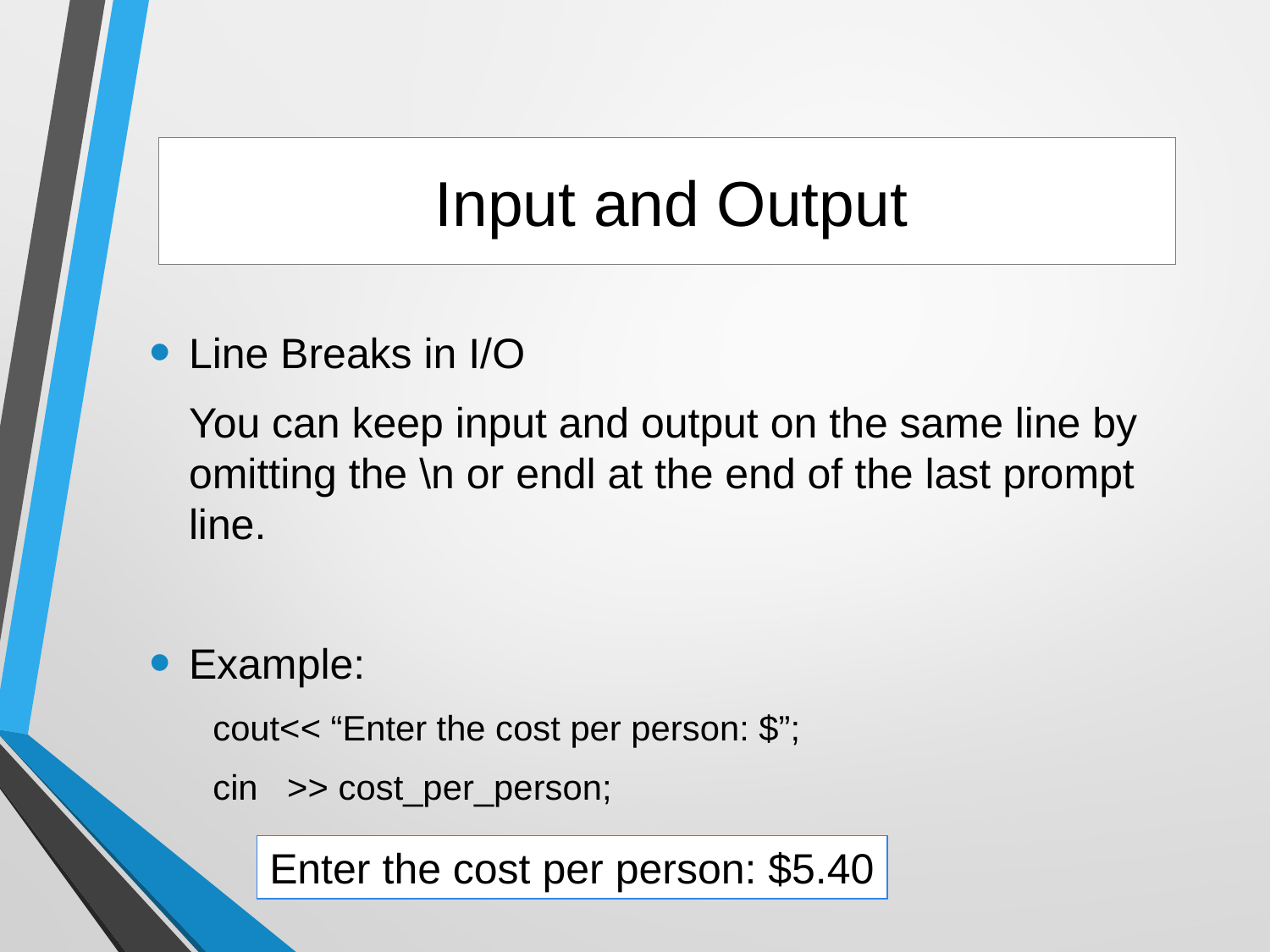

# Input and Output

Line Breaks in I/O
	You can keep input and output on the same line by omitting the \n or endl at the end of the last prompt line.

Example:
cout<< “Enter the cost per person: $”;
cin   >> cost_per_person;

Enter the cost per person: $5.40